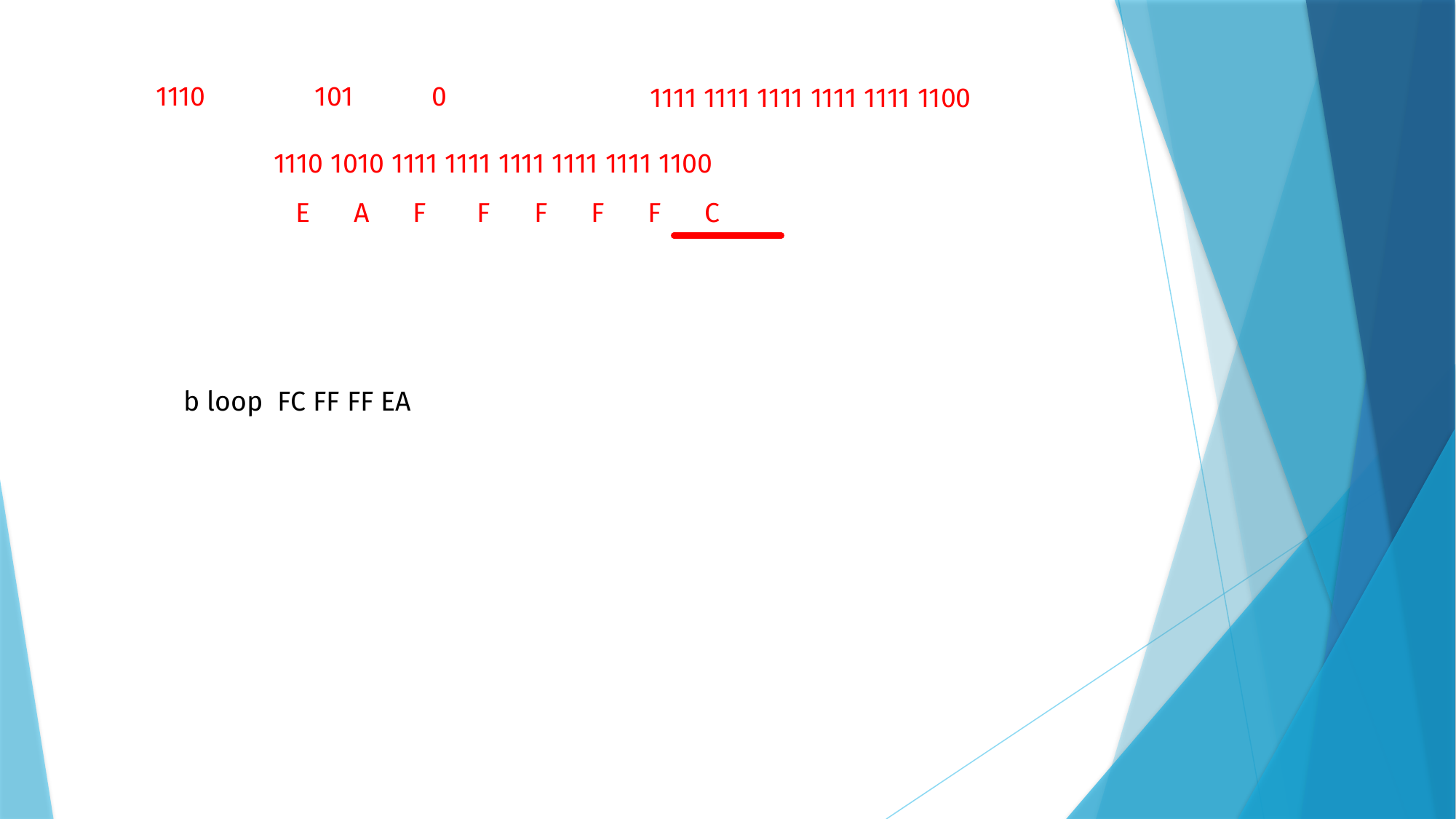

1110
101
0
1111 1111 1111 1111 1111 1100
1110 1010 1111 1111 1111 1111 1111 1100
   E      A      F       F      F      F      F      C
b loop  FC FF FF EA